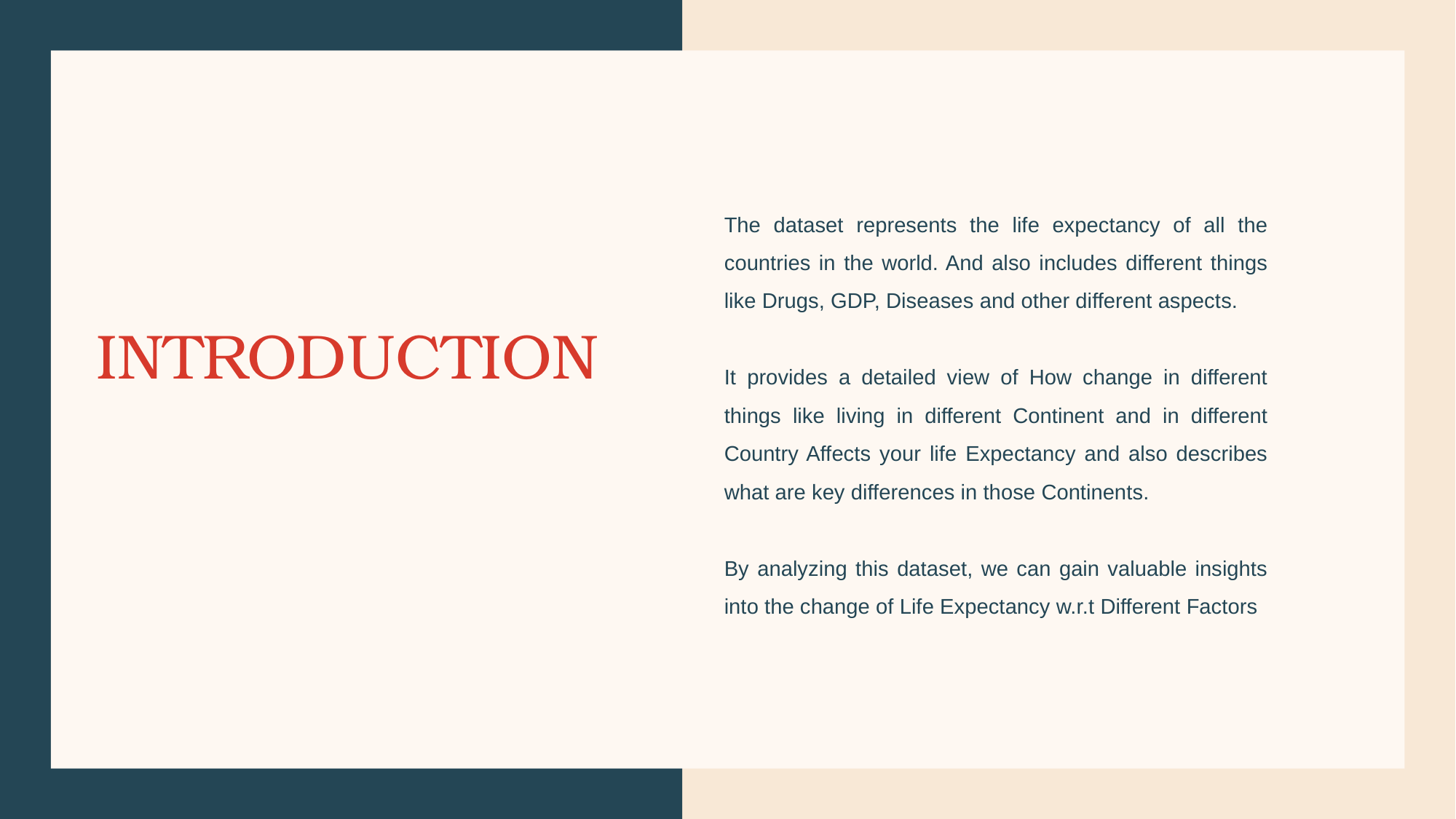

The dataset represents the life expectancy of all the countries in the world. And also includes different things like Drugs, GDP, Diseases and other different aspects.

It provides a detailed view of How change in different things like living in different Continent and in different Country Affects your life Expectancy and also describes what are key differences in those Continents.

By analyzing this dataset, we can gain valuable insights into the change of Life Expectancy w.r.t Different Factors
# INTRODUCTION